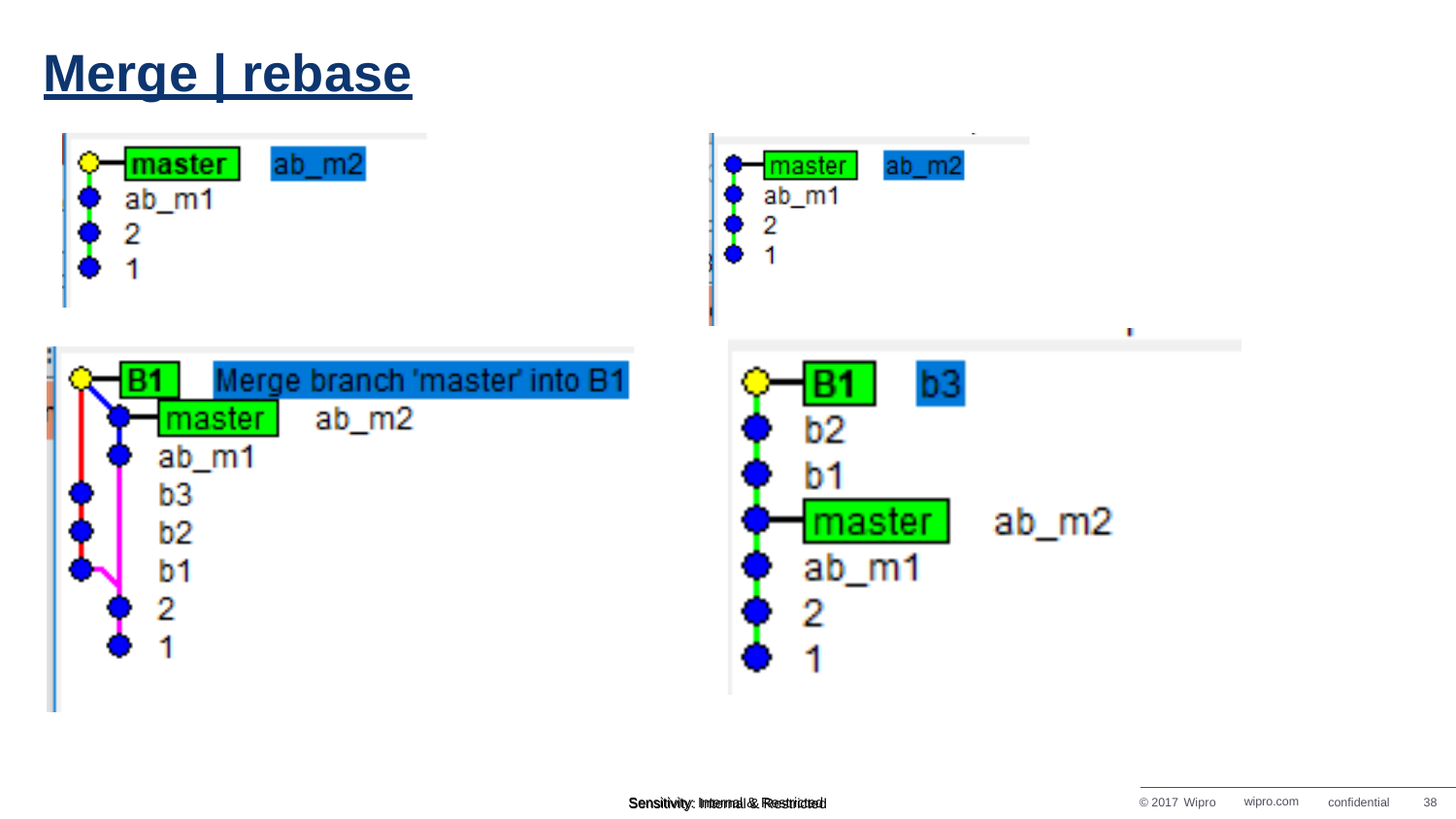

# Merge | rebase

© 2017 Wipro
wipro.com
confidential
38
Sensitivity: Internal & Restricted